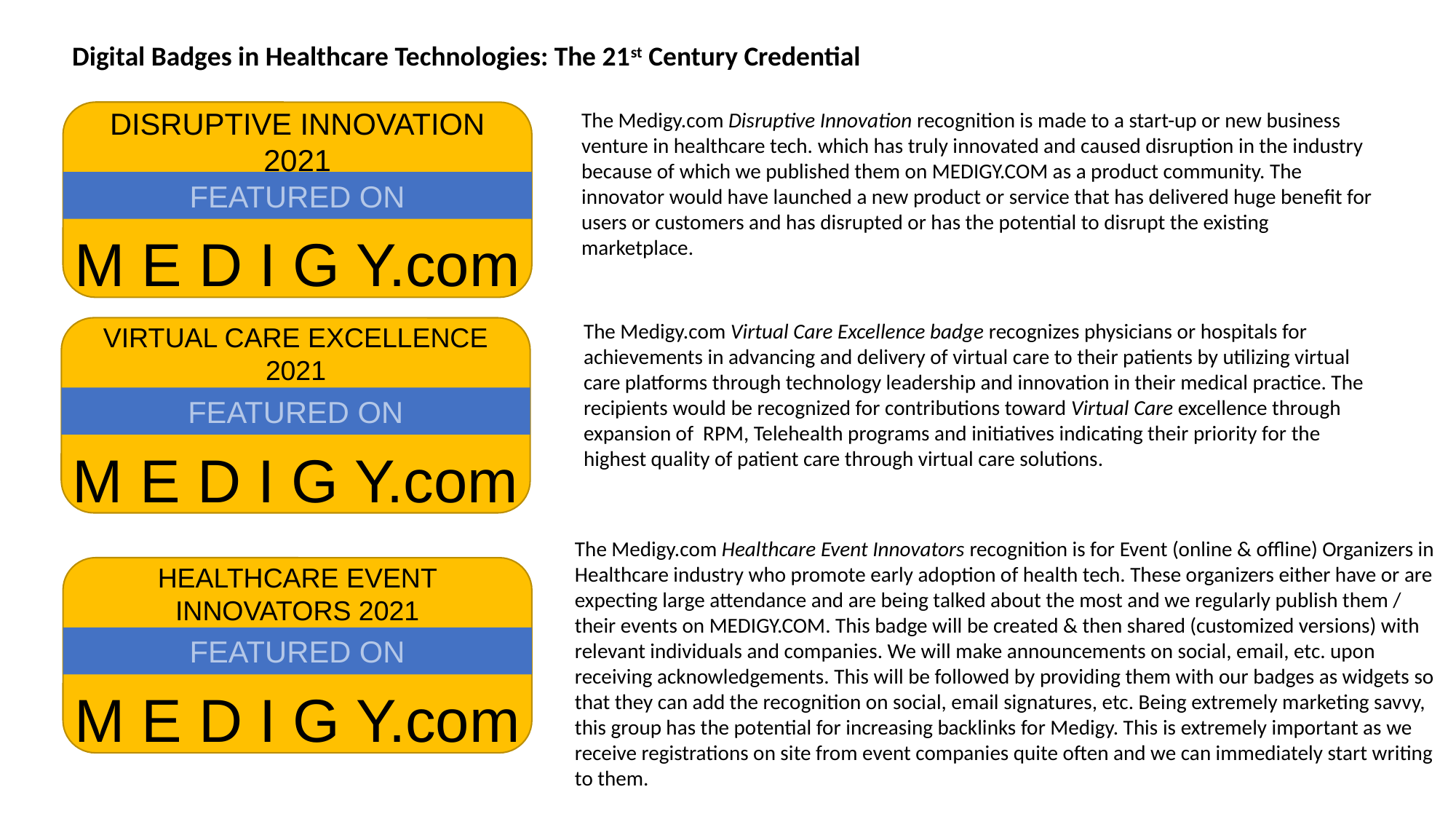

Digital Badges in Healthcare Technologies: The 21st Century Credential

DISRUPTIVE INNOVATION 2021
The Medigy.com Disruptive Innovation recognition is made to a start-up or new business venture in healthcare tech. which has truly innovated and caused disruption in the industry because of which we published them on MEDIGY.COM as a product community. The innovator would have launched a new product or service that has delivered huge benefit for users or customers and has disrupted or has the potential to disrupt the existing marketplace.

FEATURED ON
M E D I G Y.com
The Medigy.com Virtual Care Excellence badge recognizes physicians or hospitals for achievements in advancing and delivery of virtual care to their patients by utilizing virtual care platforms through technology leadership and innovation in their medical practice. The recipients would be recognized for contributions toward Virtual Care excellence through expansion of  RPM, Telehealth programs and initiatives indicating their priority for the highest quality of patient care through virtual care solutions.
VIRTUAL CARE EXCELLENCE 2021

FEATURED ON
M E D I G Y.com
The Medigy.com Healthcare Event Innovators recognition is for Event (online & offline) Organizers in Healthcare industry who promote early adoption of health tech. These organizers either have or are expecting large attendance and are being talked about the most and we regularly publish them / their events on MEDIGY.COM. This badge will be created & then shared (customized versions) with relevant individuals and companies. We will make announcements on social, email, etc. upon receiving acknowledgements. This will be followed by providing them with our badges as widgets so that they can add the recognition on social, email signatures, etc. Being extremely marketing savvy, this group has the potential for increasing backlinks for Medigy. This is extremely important as we receive registrations on site from event companies quite often and we can immediately start writing to them.
HEALTHCARE EVENT INNOVATORS 2021

FEATURED ON
M E D I G Y.com